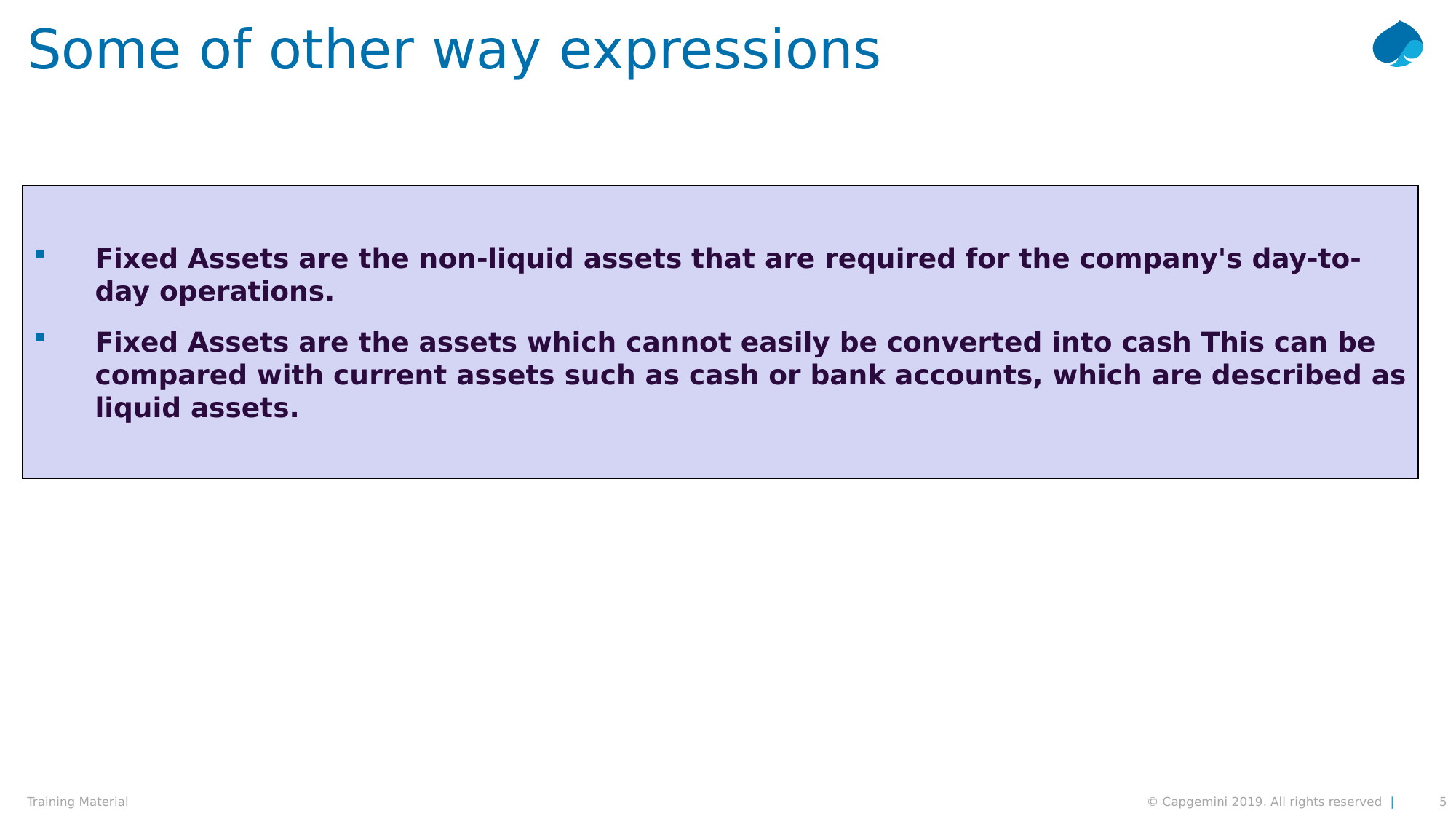

# Some of other way expressions
Fixed Assets are the non-liquid assets that are required for the company's day-to-day operations.
Fixed Assets are the assets which cannot easily be converted into cash This can be compared with current assets such as cash or bank accounts, which are described as liquid assets.